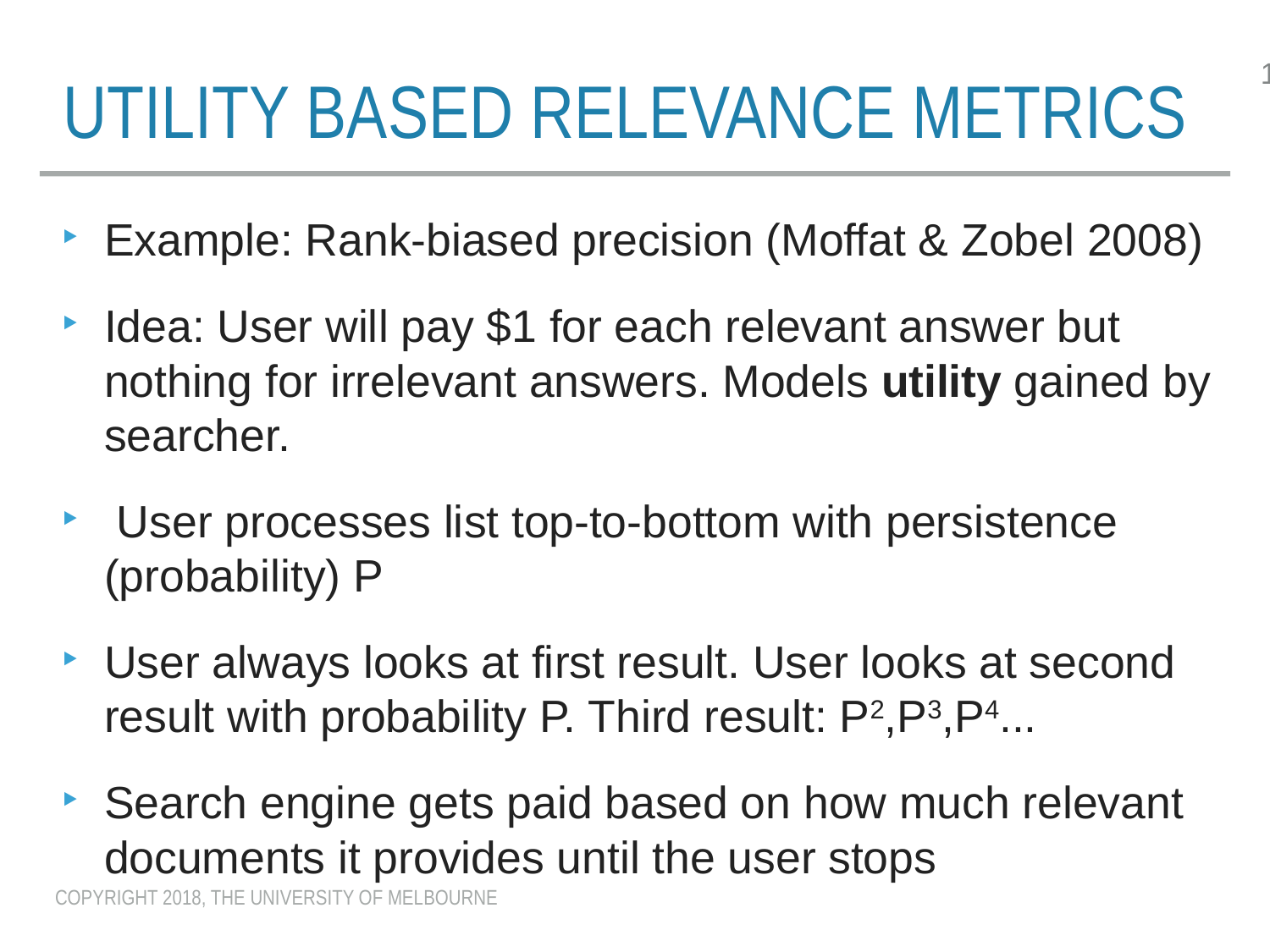

# UTILITY BASED RELEVANCE METRICS
Example: Rank-biased precision (Moffat & Zobel 2008)
Idea: User will pay $1 for each relevant answer but nothing for irrelevant answers. Models utility gained by searcher.
 User processes list top-to-bottom with persistence (probability) P
User always looks at first result. User looks at second result with probability P. Third result: P2,P3,P4...
Search engine gets paid based on how much relevant documents it provides until the user stops